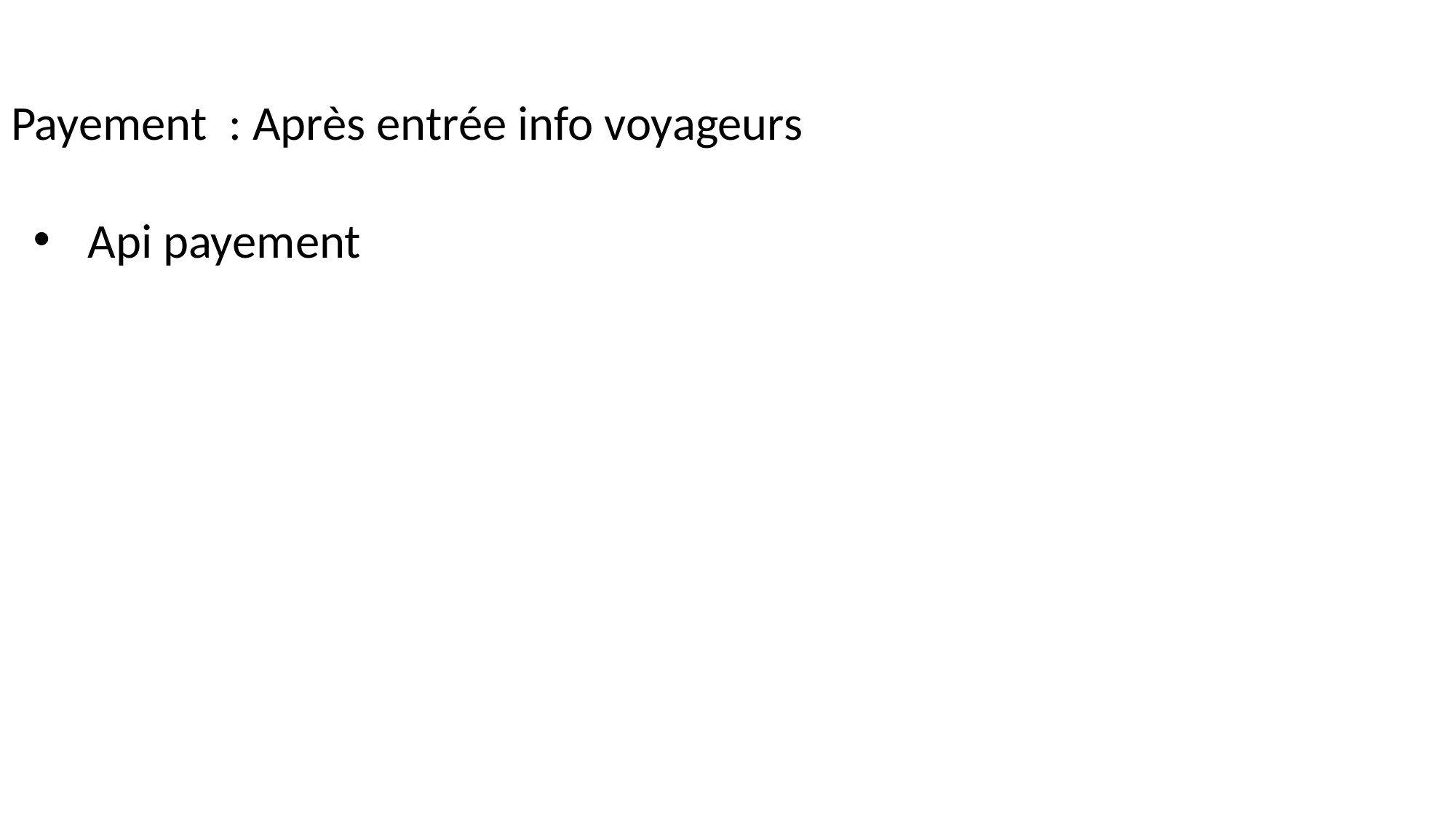

# Payement  : Après entrée info voyageurs
Api payement